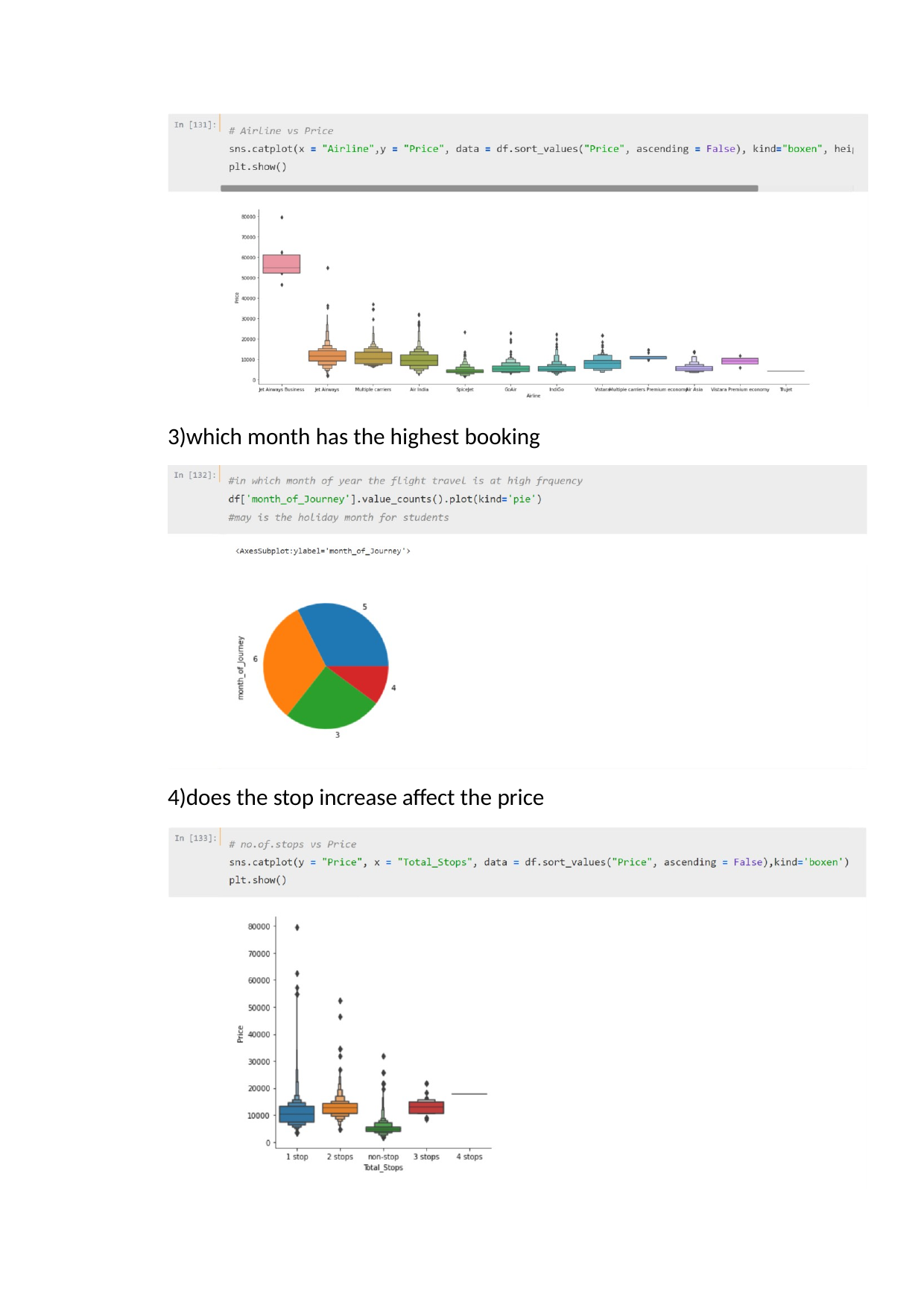

3)which month has the highest booking

4)does the stop increase affect the price